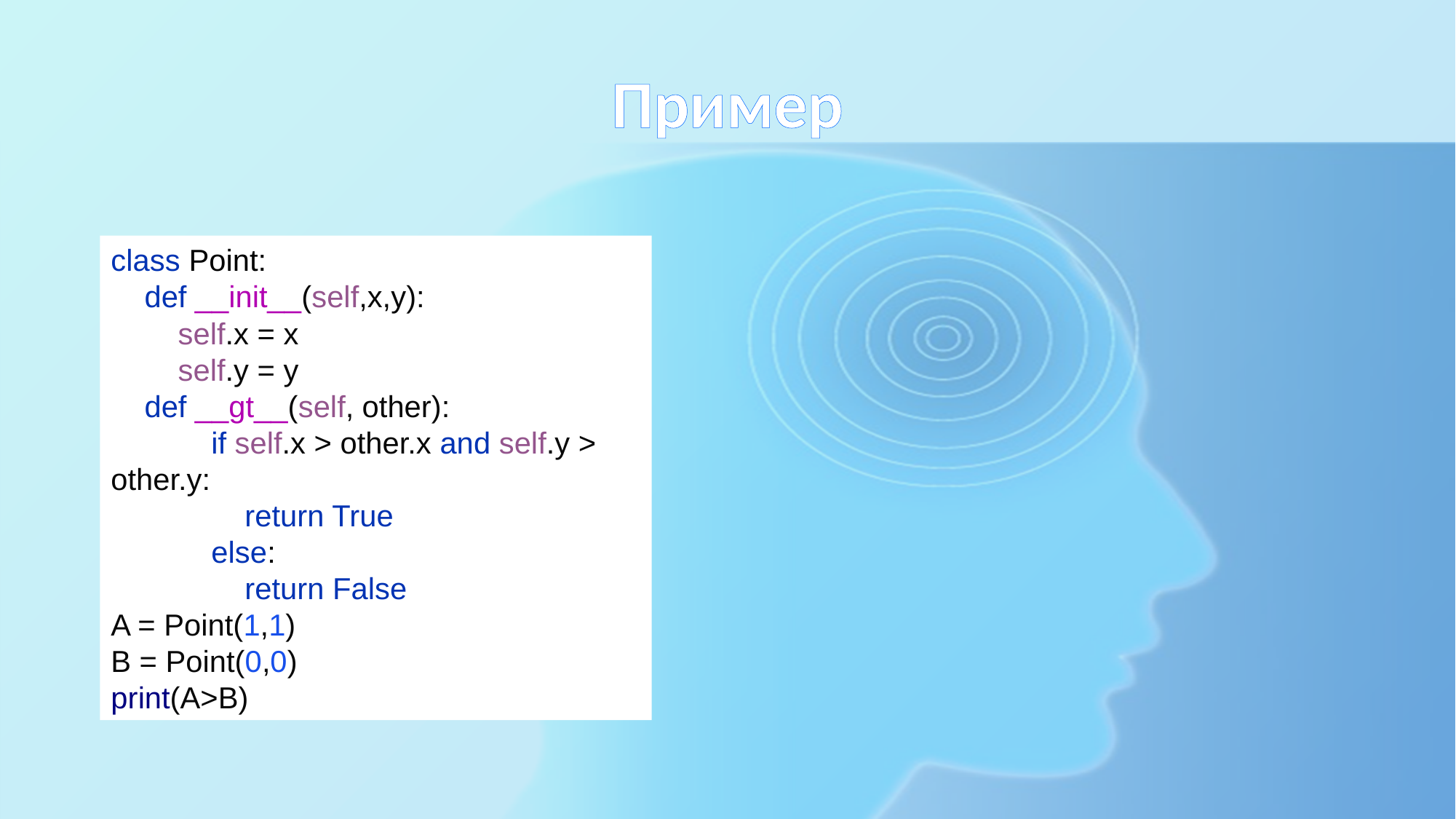

# Пример
class Point:
    def __init__(self,x,y):
        self.x = x
        self.y = y
    def __gt__(self, other):
            if self.x > other.x and self.y > other.y:
                return True
            else:
                return False
A = Point(1,1)
B = Point(0,0)
print(A>B)